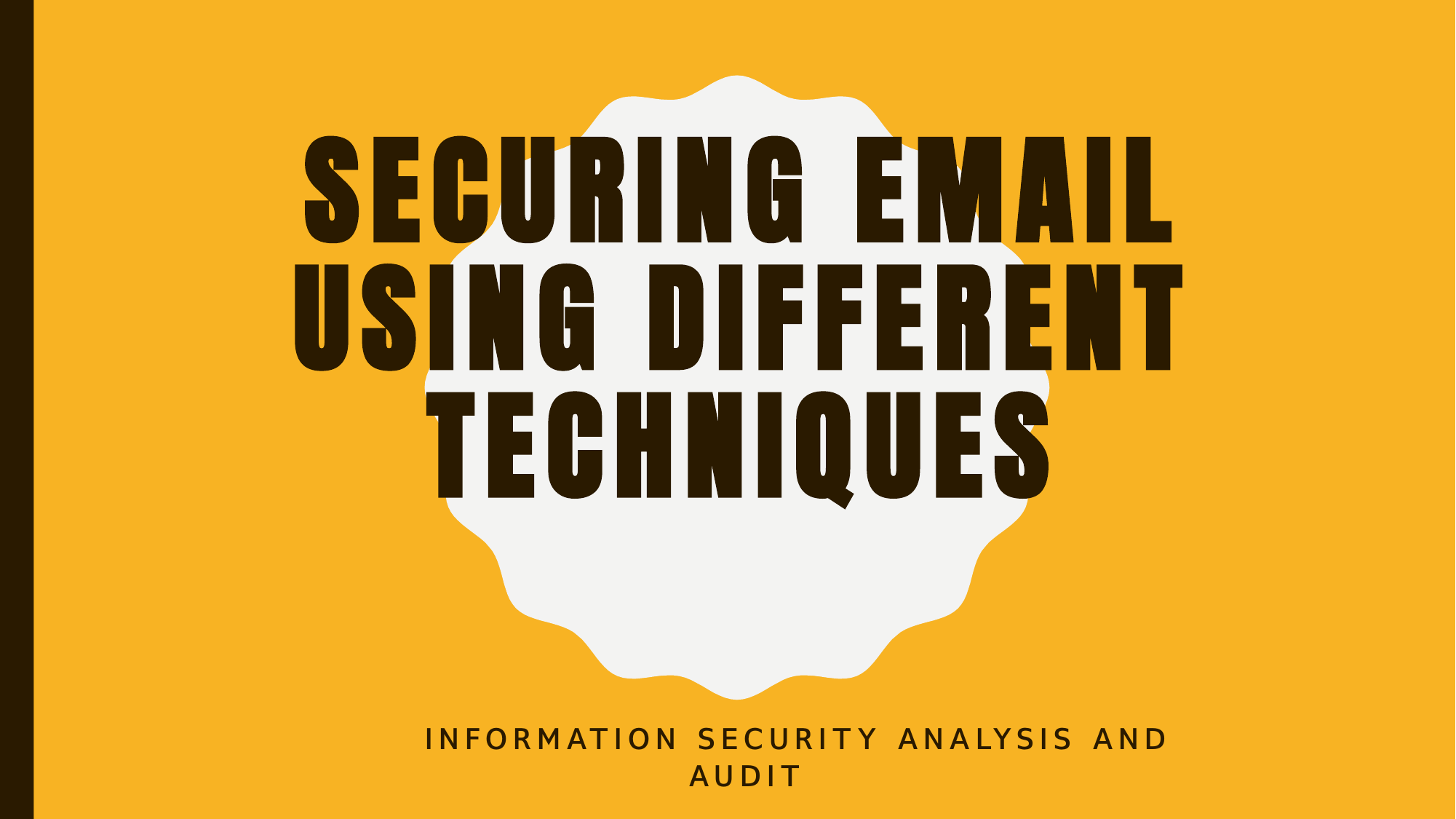

# Securing Email using different techniques
	Information Security Analysis and Audit